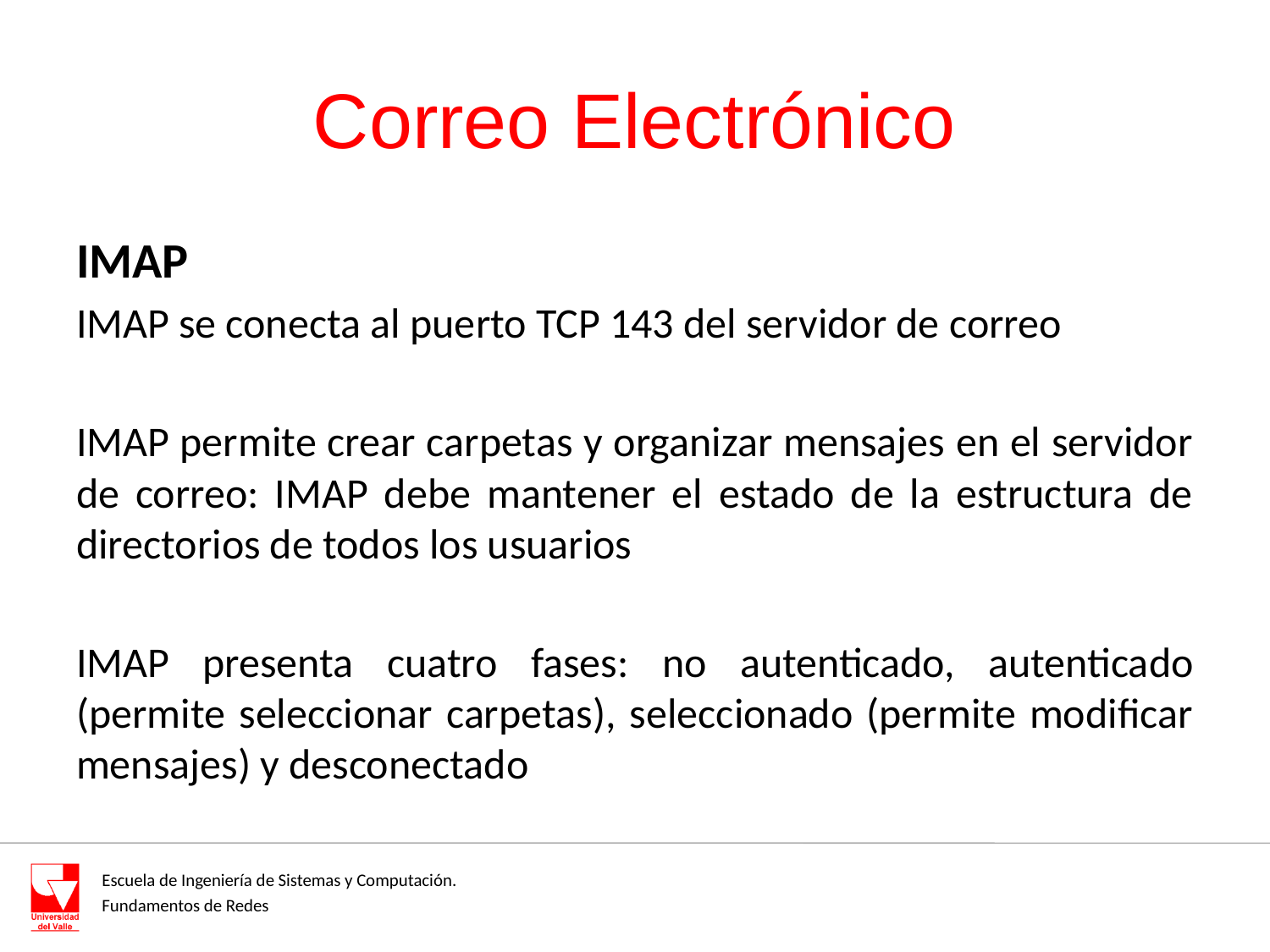

# Correo Electrónico
IMAP
IMAP se conecta al puerto TCP 143 del servidor de correo

IMAP permite crear carpetas y organizar mensajes en el servidor de correo: IMAP debe mantener el estado de la estructura de directorios de todos los usuarios

IMAP presenta cuatro fases: no autenticado, autenticado (permite seleccionar carpetas), seleccionado (permite modificar mensajes) y desconectado